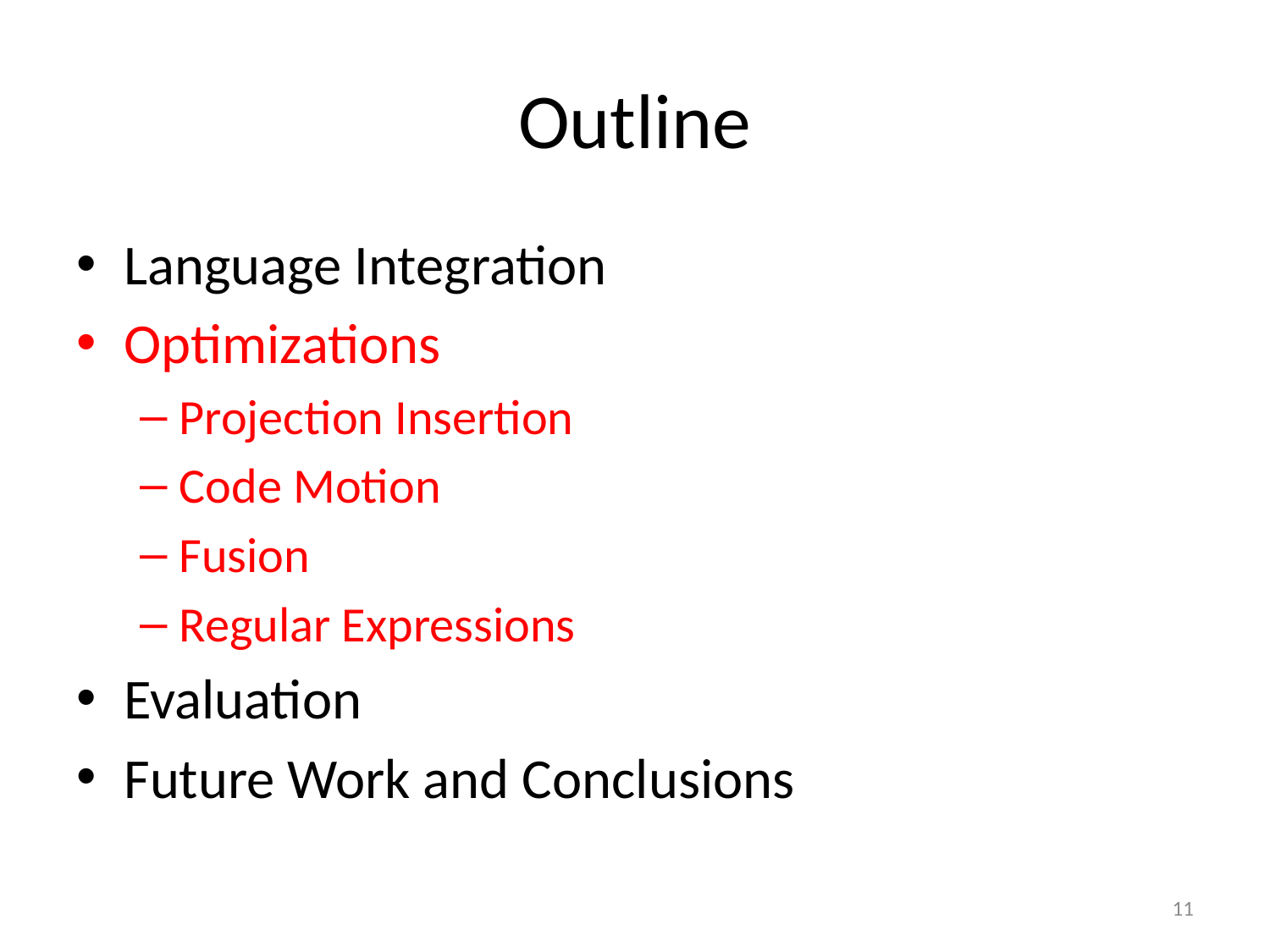

# Outline
Language Integration
Optimizations
Projection Insertion
Code Motion
Fusion
Regular Expressions
Evaluation
Future Work and Conclusions
11